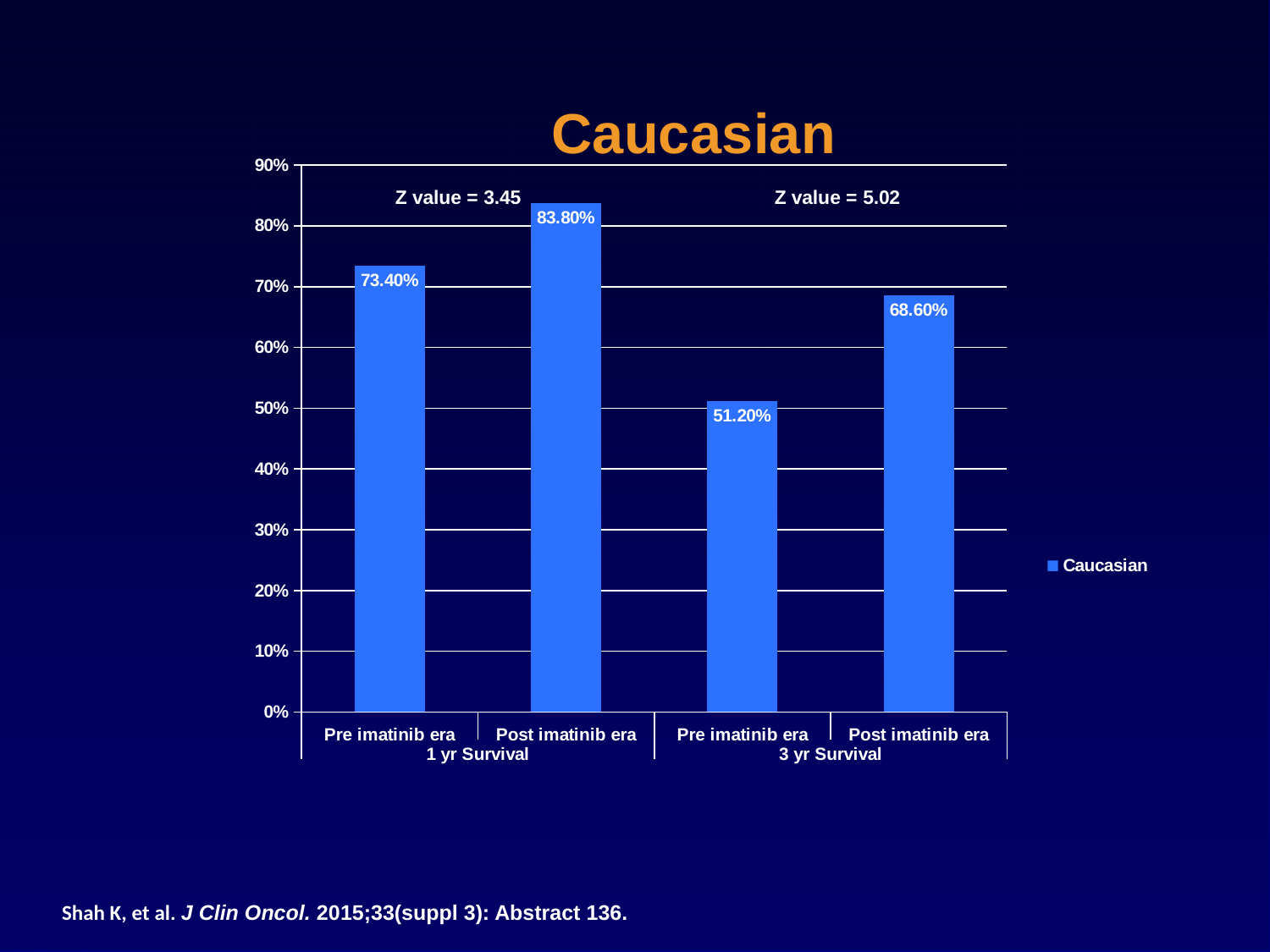

### Chart:

| Category | Caucasian |
|---|---|
| Pre imatinib era | 0.734 |
| Post imatinib era | 0.838 |
| Pre imatinib era | 0.512 |
| Post imatinib era | 0.686 |
Shah K, et al. J Clin Oncol. 2015;33(suppl 3): Abstract 136.